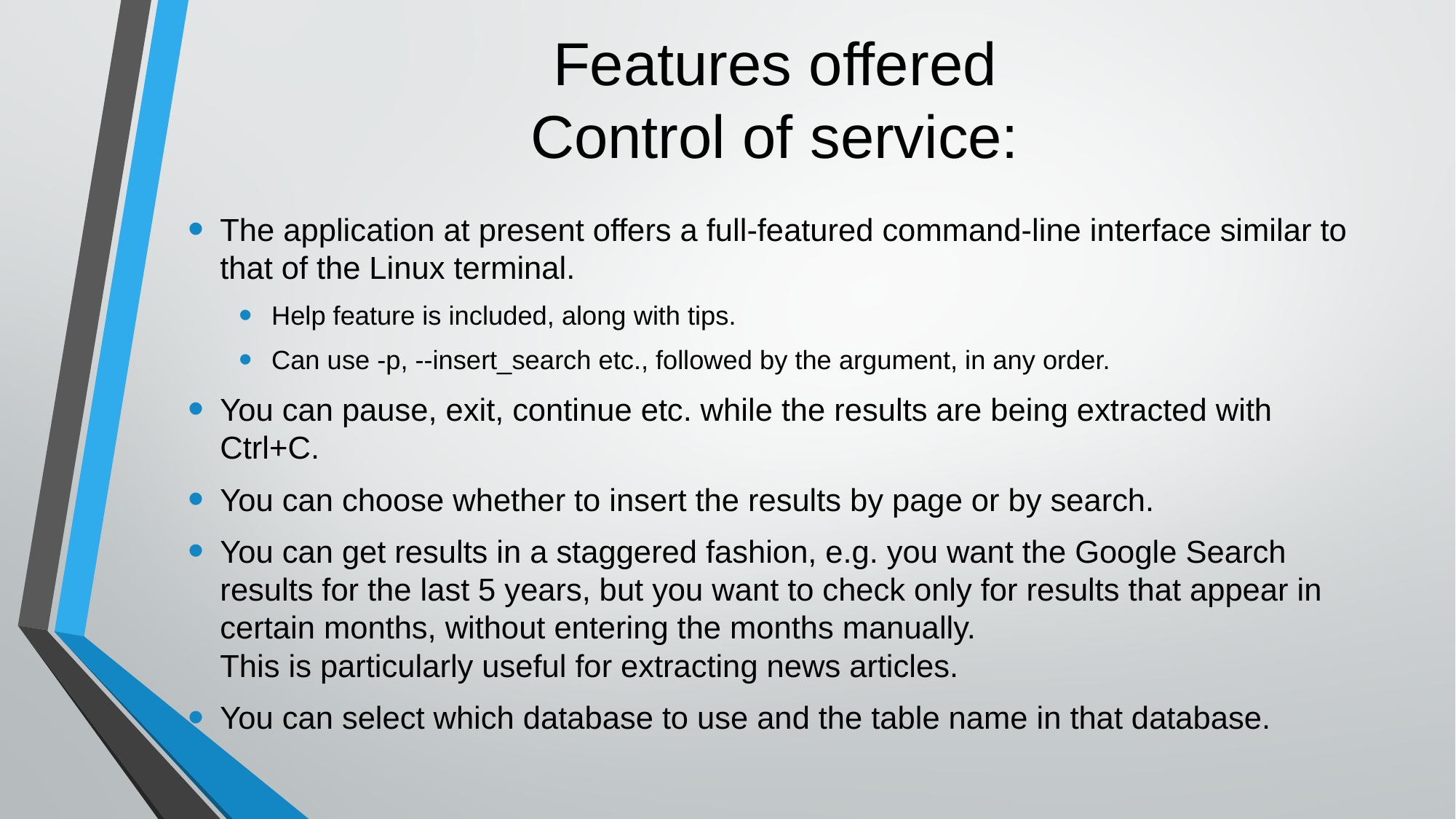

# Features offered Control of service:
The application at present offers a full-featured command-line interface similar to that of the Linux terminal.
Help feature is included, along with tips.
Can use -p, --insert_search etc., followed by the argument, in any order.
You can pause, exit, continue etc. while the results are being extracted with Ctrl+C.
You can choose whether to insert the results by page or by search.
You can get results in a staggered fashion, e.g. you want the Google Search results for the last 5 years, but you want to check only for results that appear in certain months, without entering the months manually.
This is particularly useful for extracting news articles.
You can select which database to use and the table name in that database.